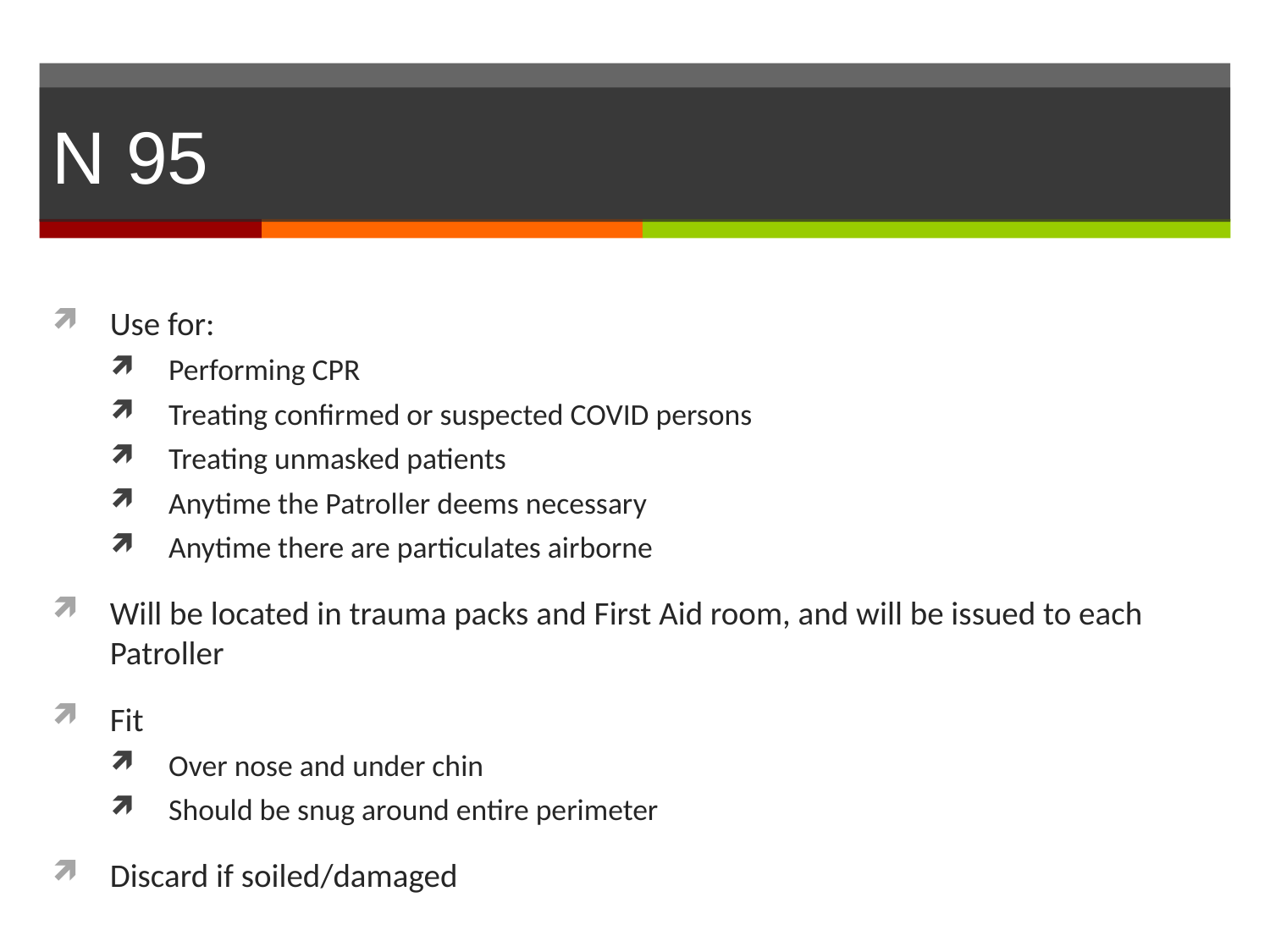

# N 95
Use for:
Performing CPR
Treating confirmed or suspected COVID persons
Treating unmasked patients
Anytime the Patroller deems necessary
Anytime there are particulates airborne
Will be located in trauma packs and First Aid room, and will be issued to each Patroller
Fit
Over nose and under chin
Should be snug around entire perimeter
Discard if soiled/damaged